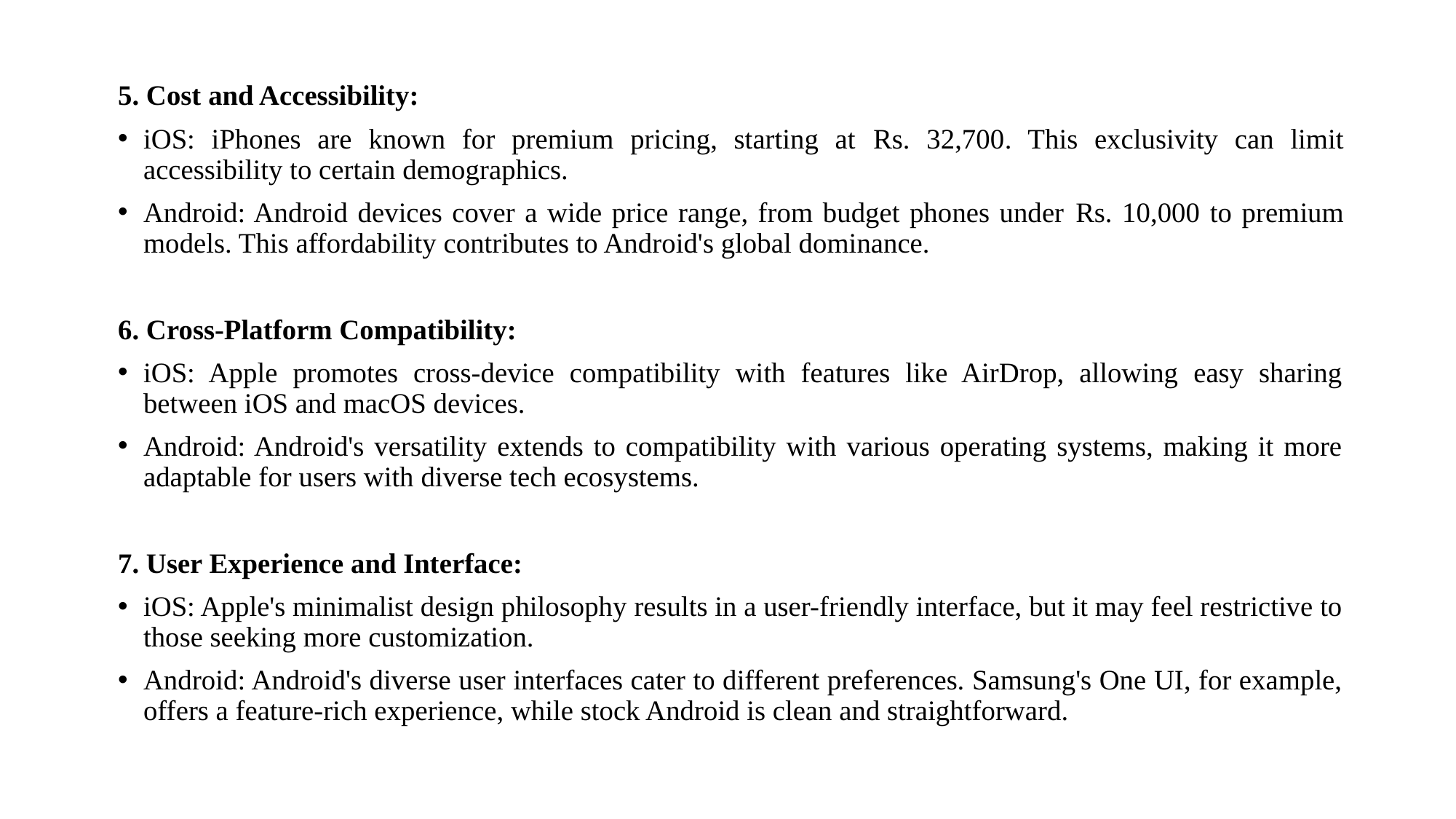

5. Cost and Accessibility:
iOS: iPhones are known for premium pricing, starting at Rs. 32,700. This exclusivity can limit accessibility to certain demographics.
Android: Android devices cover a wide price range, from budget phones under Rs. 10,000 to premium models. This affordability contributes to Android's global dominance.

6. Cross-Platform Compatibility:
iOS: Apple promotes cross-device compatibility with features like AirDrop, allowing easy sharing between iOS and macOS devices.
Android: Android's versatility extends to compatibility with various operating systems, making it more adaptable for users with diverse tech ecosystems.

7. User Experience and Interface:
iOS: Apple's minimalist design philosophy results in a user-friendly interface, but it may feel restrictive to those seeking more customization.
Android: Android's diverse user interfaces cater to different preferences. Samsung's One UI, for example, offers a feature-rich experience, while stock Android is clean and straightforward.